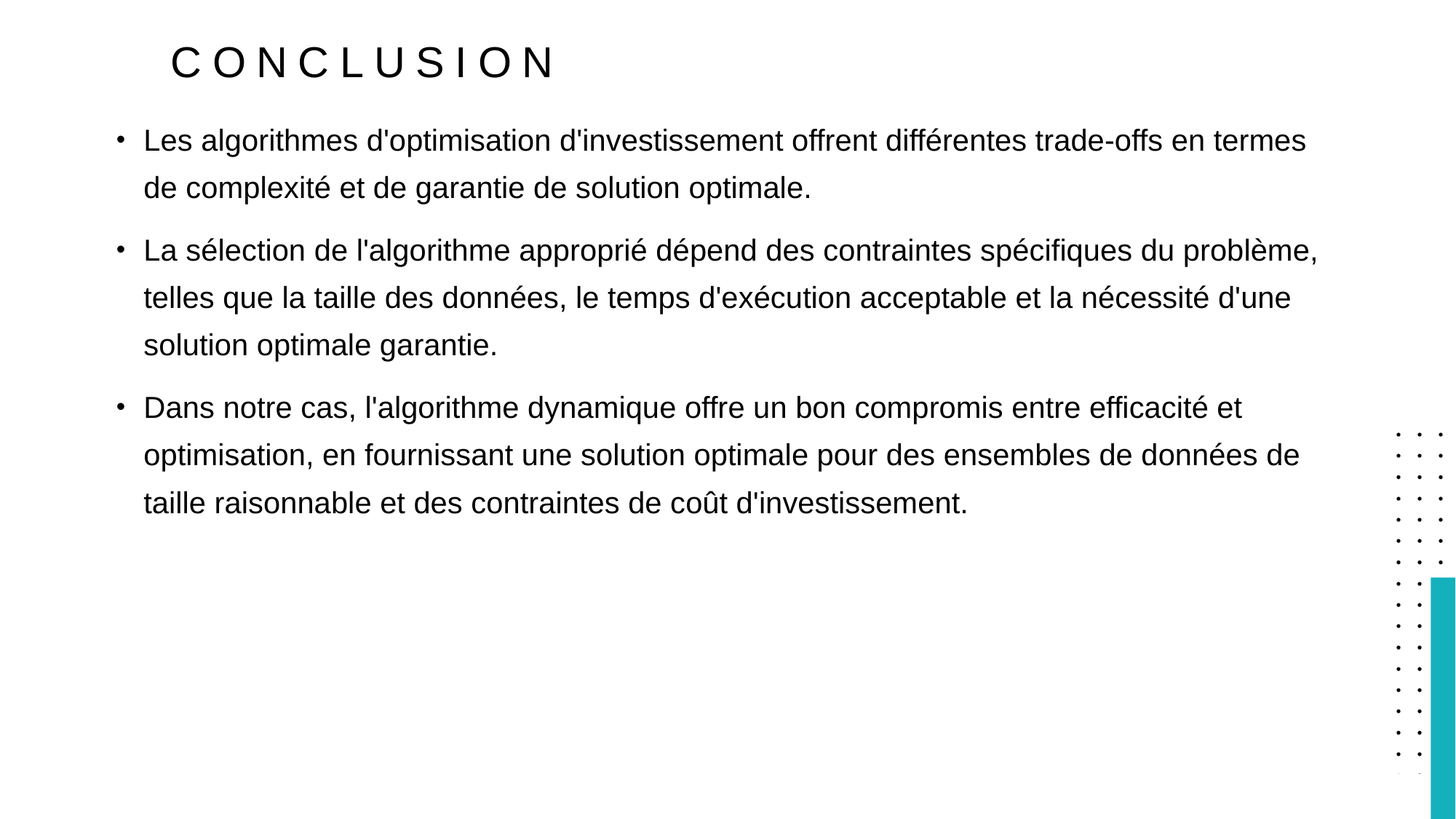

# Conclusion
Les algorithmes d'optimisation d'investissement offrent différentes trade-offs en termes de complexité et de garantie de solution optimale.
La sélection de l'algorithme approprié dépend des contraintes spécifiques du problème, telles que la taille des données, le temps d'exécution acceptable et la nécessité d'une solution optimale garantie.
Dans notre cas, l'algorithme dynamique offre un bon compromis entre efficacité et optimisation, en fournissant une solution optimale pour des ensembles de données de taille raisonnable et des contraintes de coût d'investissement.